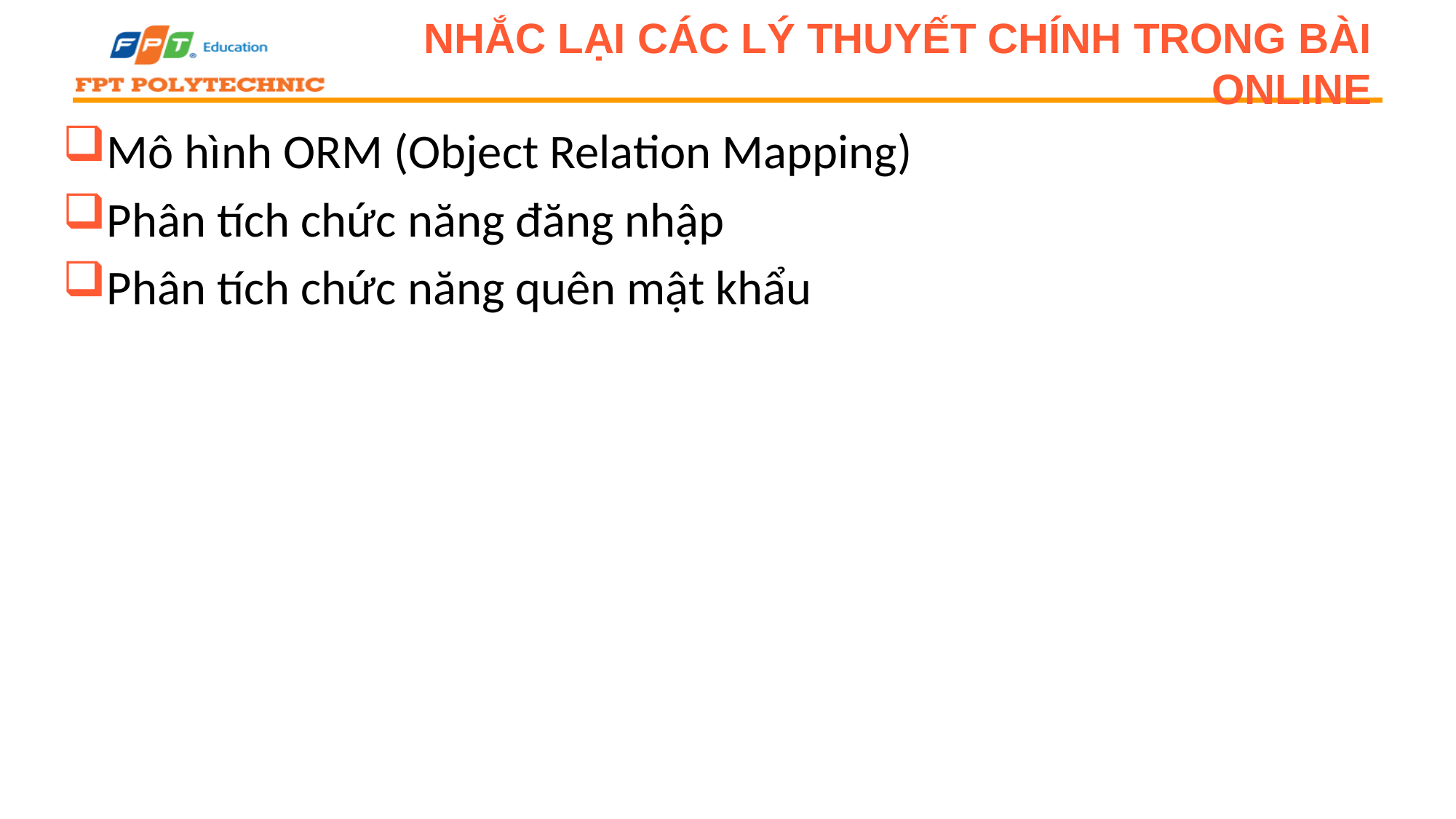

# Nhắc lại các lý thuyết chính trong bài online
Mô hình ORM (Object Relation Mapping)
Phân tích chức năng đăng nhập
Phân tích chức năng quên mật khẩu